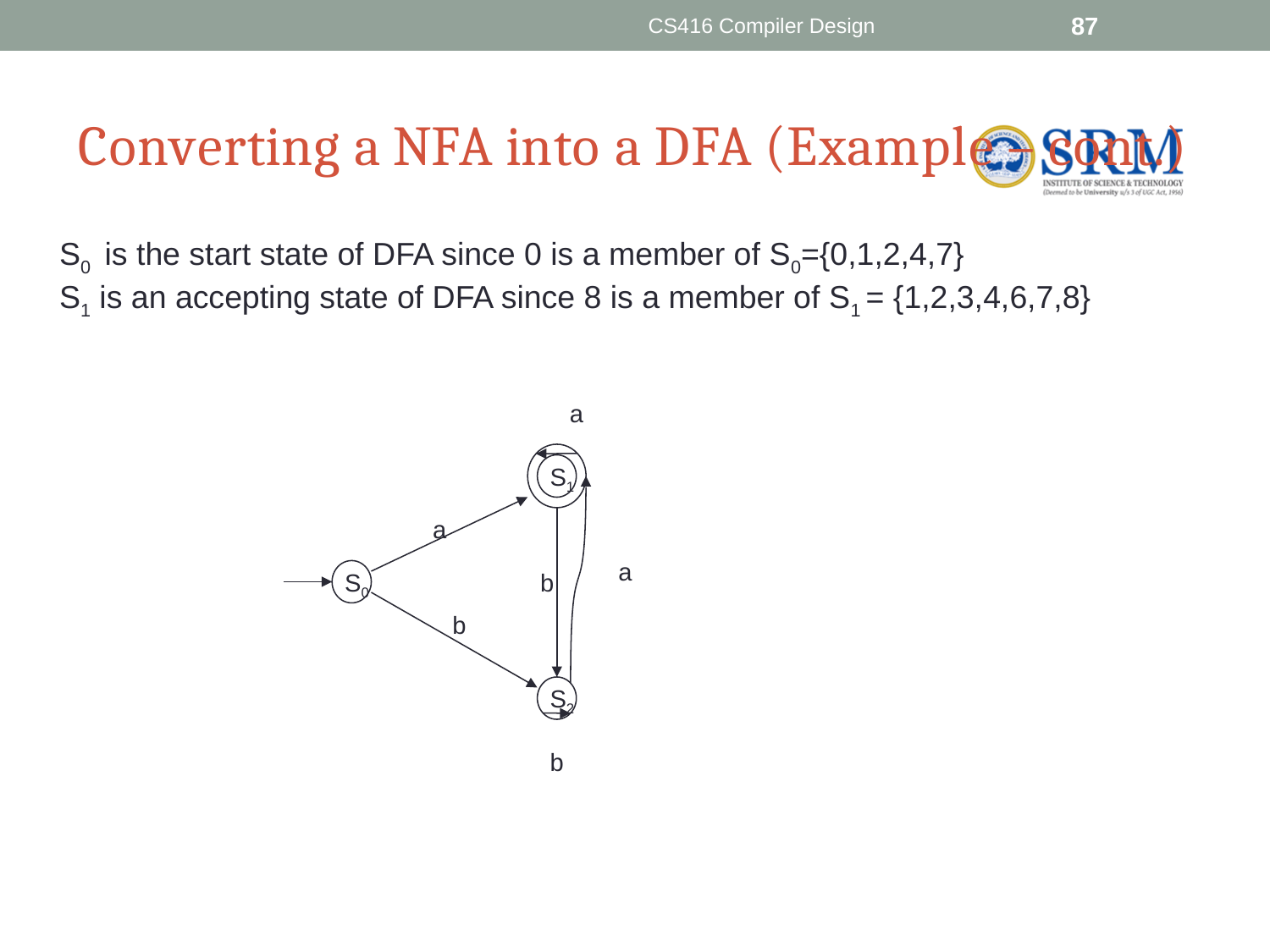

CS416 Compiler Design
87
# Converting a NFA into a DFA (Example – cont.)
S0  is the start state of DFA since 0 is a member of S0={0,1,2,4,7}
S1 is an accepting state of DFA since 8 is a member of S1 = {1,2,3,4,6,7,8}
a

S1
a
a

S0
b
b

S2
b